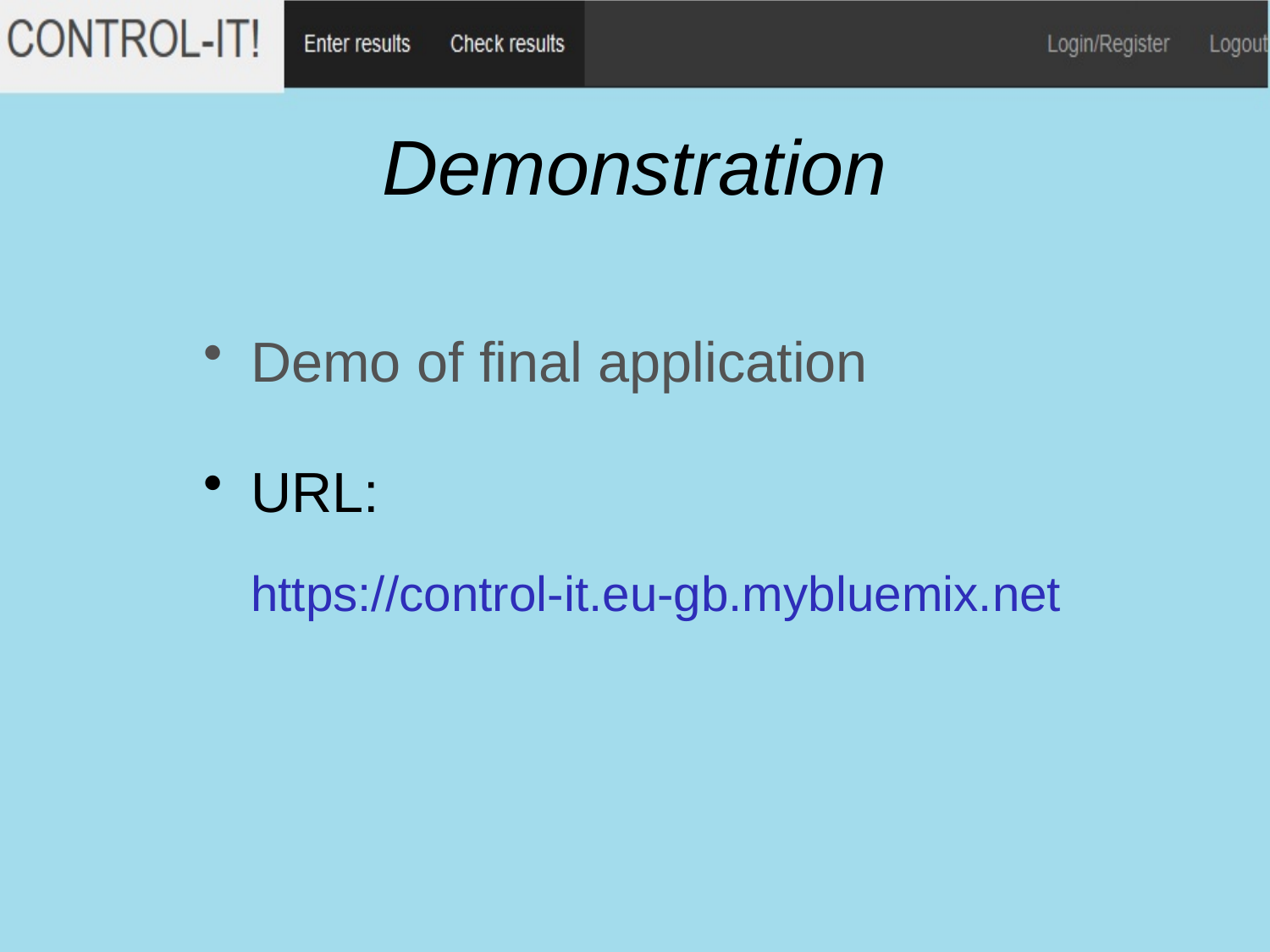

# Demonstration

Demo of final application

URL:
https://control-it.eu-gb.mybluemix.net